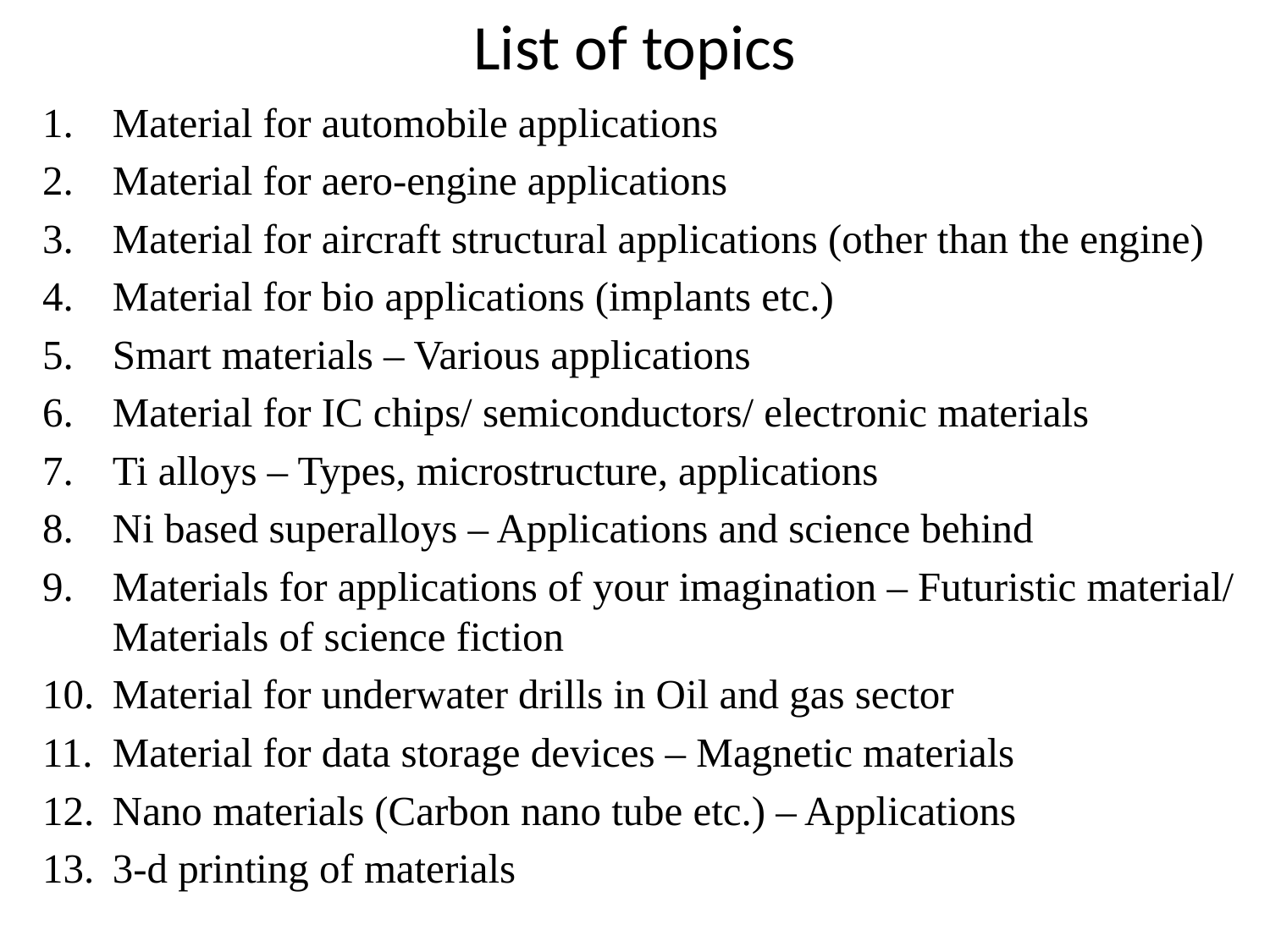

# List of topics
Material for automobile applications
Material for aero-engine applications
Material for aircraft structural applications (other than the engine)
Material for bio applications (implants etc.)
Smart materials – Various applications
Material for IC chips/ semiconductors/ electronic materials
Ti alloys – Types, microstructure, applications
Ni based superalloys – Applications and science behind
Materials for applications of your imagination – Futuristic material/ Materials of science fiction
Material for underwater drills in Oil and gas sector
Material for data storage devices – Magnetic materials
Nano materials (Carbon nano tube etc.) – Applications
3-d printing of materials